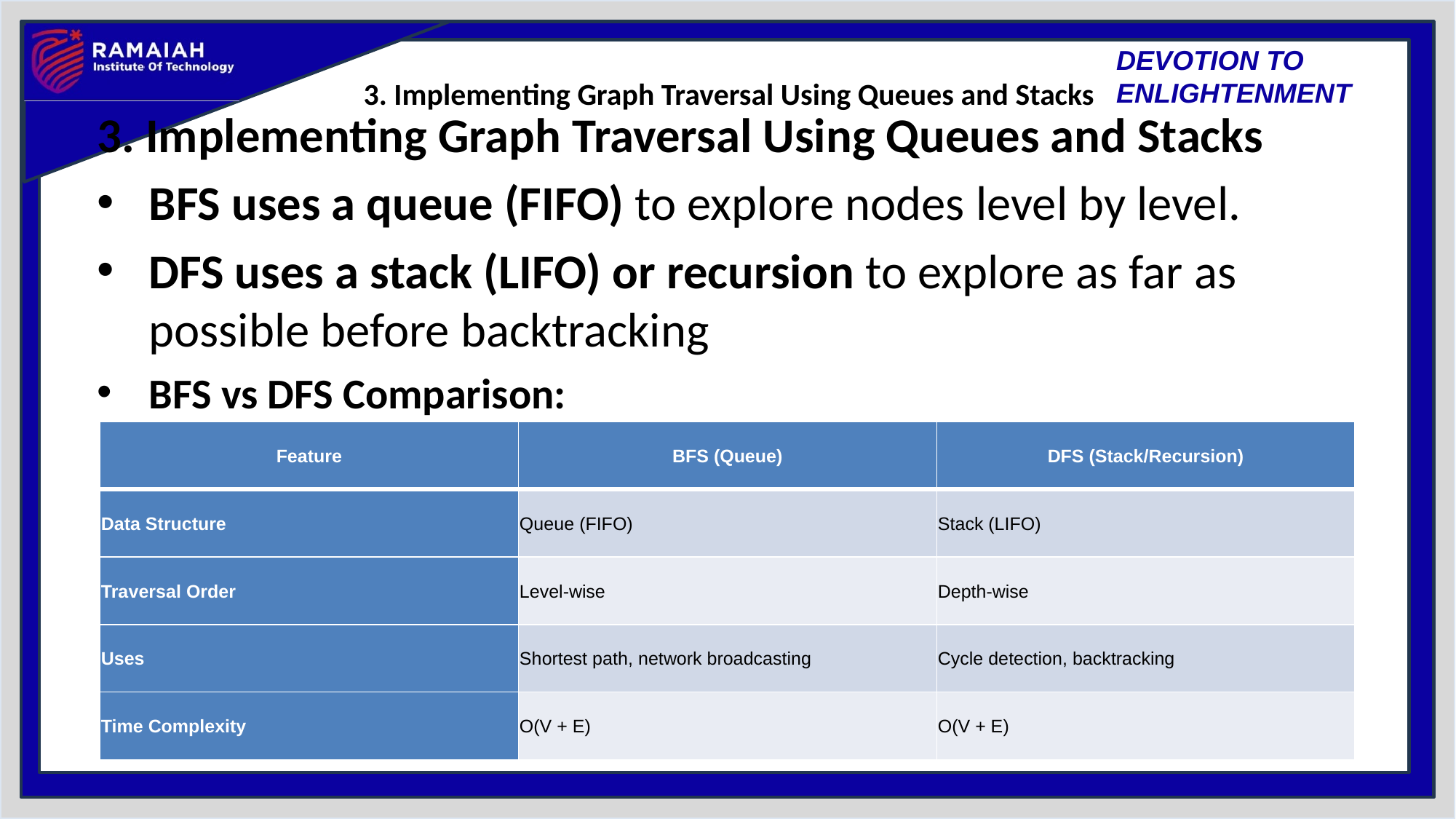

# 3. Implementing Graph Traversal Using Queues and Stacks
3. Implementing Graph Traversal Using Queues and Stacks
BFS uses a queue (FIFO) to explore nodes level by level.
DFS uses a stack (LIFO) or recursion to explore as far as possible before backtracking
BFS vs DFS Comparison:

| Feature | BFS (Queue) | DFS (Stack/Recursion) |
| --- | --- | --- |
| Data Structure | Queue (FIFO) | Stack (LIFO) |
| Traversal Order | Level-wise | Depth-wise |
| Uses | Shortest path, network broadcasting | Cycle detection, backtracking |
| Time Complexity | O(V + E) | O(V + E) |